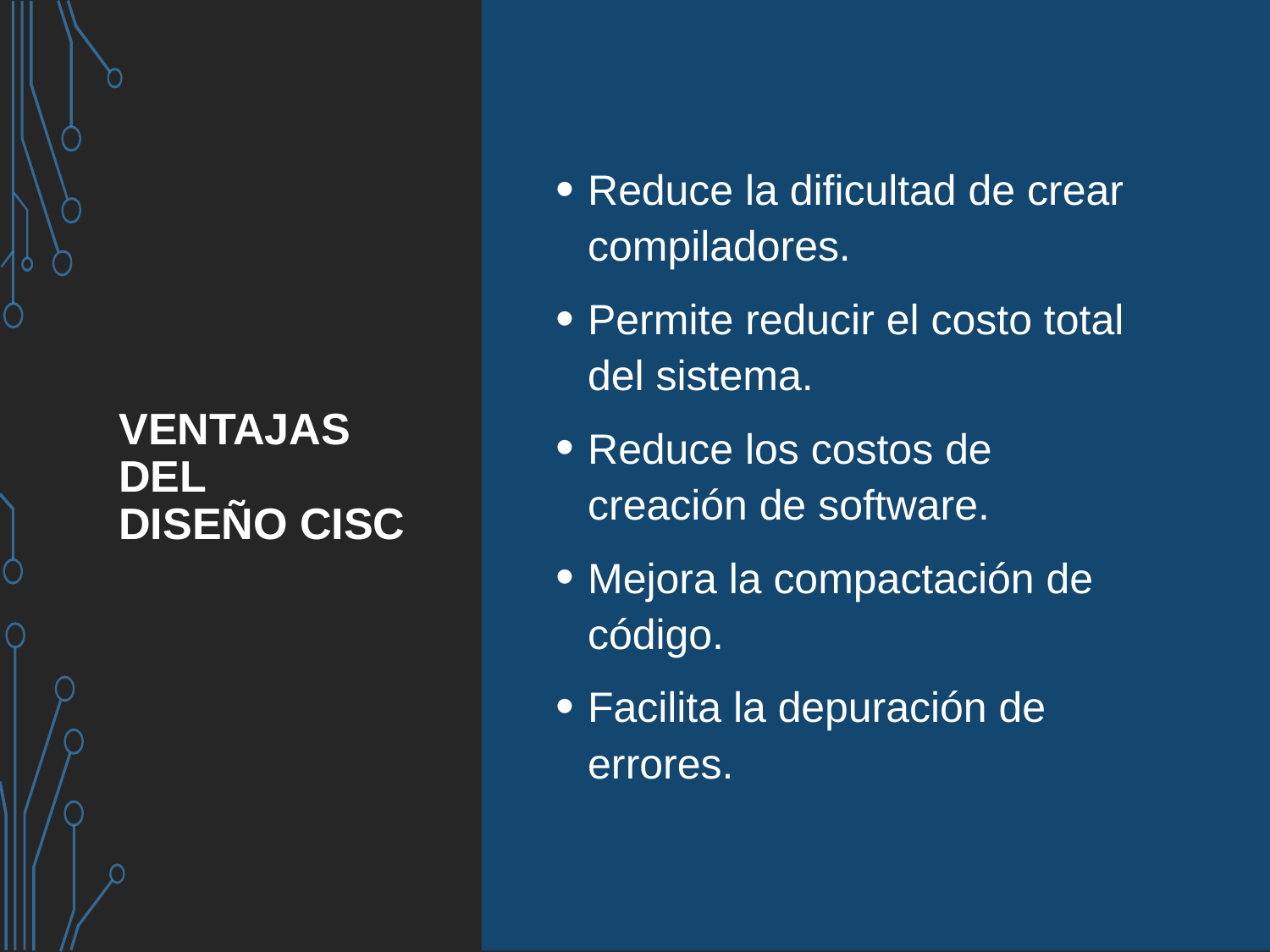

# Ventajas del diseño CISC
Reduce la dificultad de crear compiladores.
Permite reducir el costo total del sistema.
Reduce los costos de creación de software.
Mejora la compactación de código.
Facilita la depuración de errores.